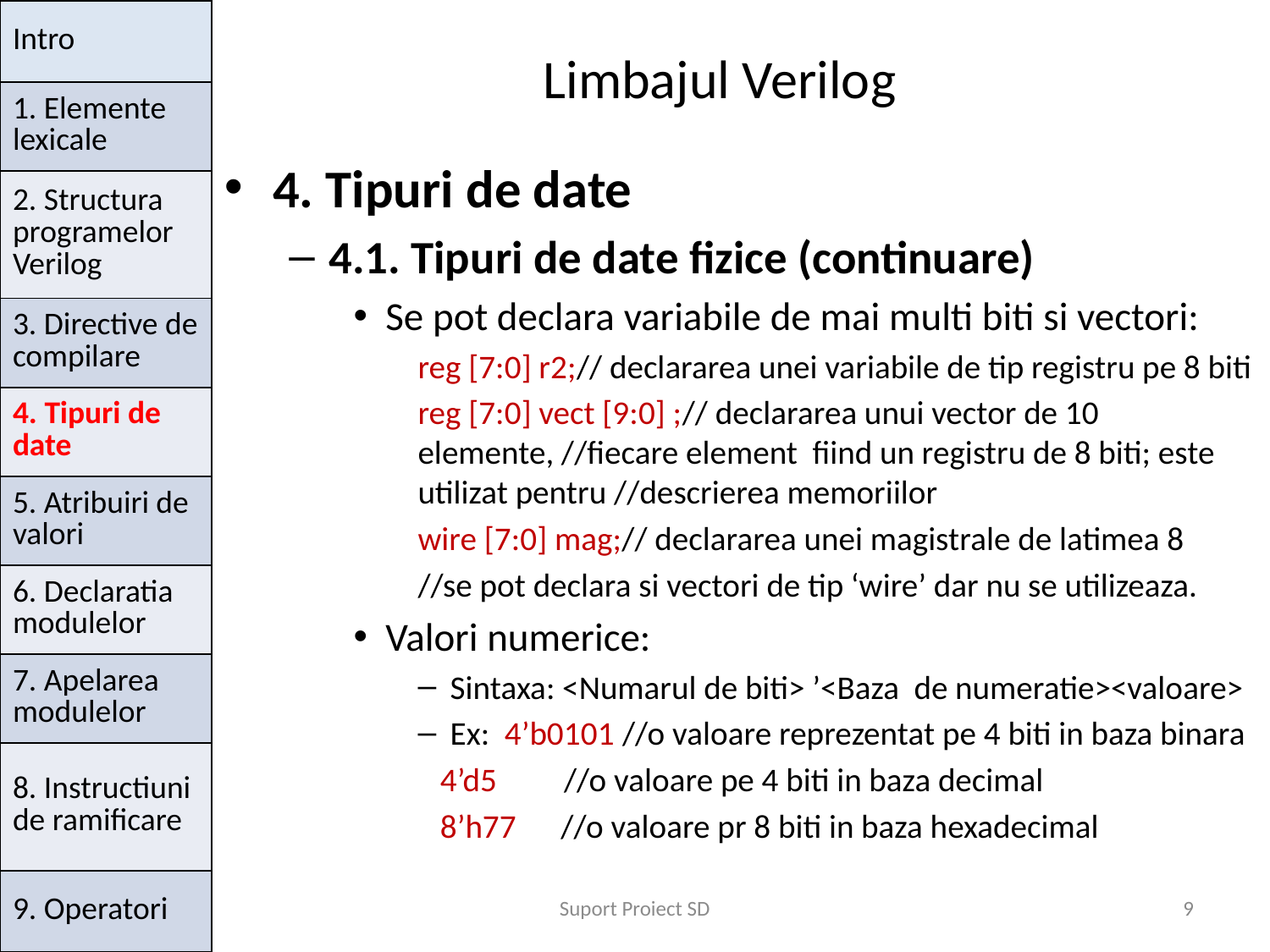

| Intro |
| --- |
| 1. Elemente lexicale |
| 2. Structura programelor Verilog |
| 3. Directive de compilare |
| 4. Tipuri de date |
| 5. Atribuiri de valori |
| 6. Declaratia modulelor |
| 7. Apelarea modulelor |
| 8. Instructiuni de ramificare |
| 9. Operatori |
# Limbajul Verilog
4. Tipuri de date
4.1. Tipuri de date fizice (continuare)
Se pot declara variabile de mai multi biti si vectori:
reg [7:0] r2;// declararea unei variabile de tip registru pe 8 biti
reg [7:0] vect [9:0] ;// declararea unui vector de 10 elemente, //fiecare element  fiind un registru de 8 biti; este utilizat pentru //descrierea memoriilor
wire [7:0] mag;// declararea unei magistrale de latimea 8
//se pot declara si vectori de tip ‘wire’ dar nu se utilizeaza.
Valori numerice:
Sintaxa: <Numarul de biti> ’<Baza  de numeratie><valoare>
Ex:  4’b0101 //o valoare reprezentat pe 4 biti in baza binara
	   4’d5         //o valoare pe 4 biti in baza decimal
	   8’h77      //o valoare pr 8 biti in baza hexadecimal

Suport Proiect SD
9